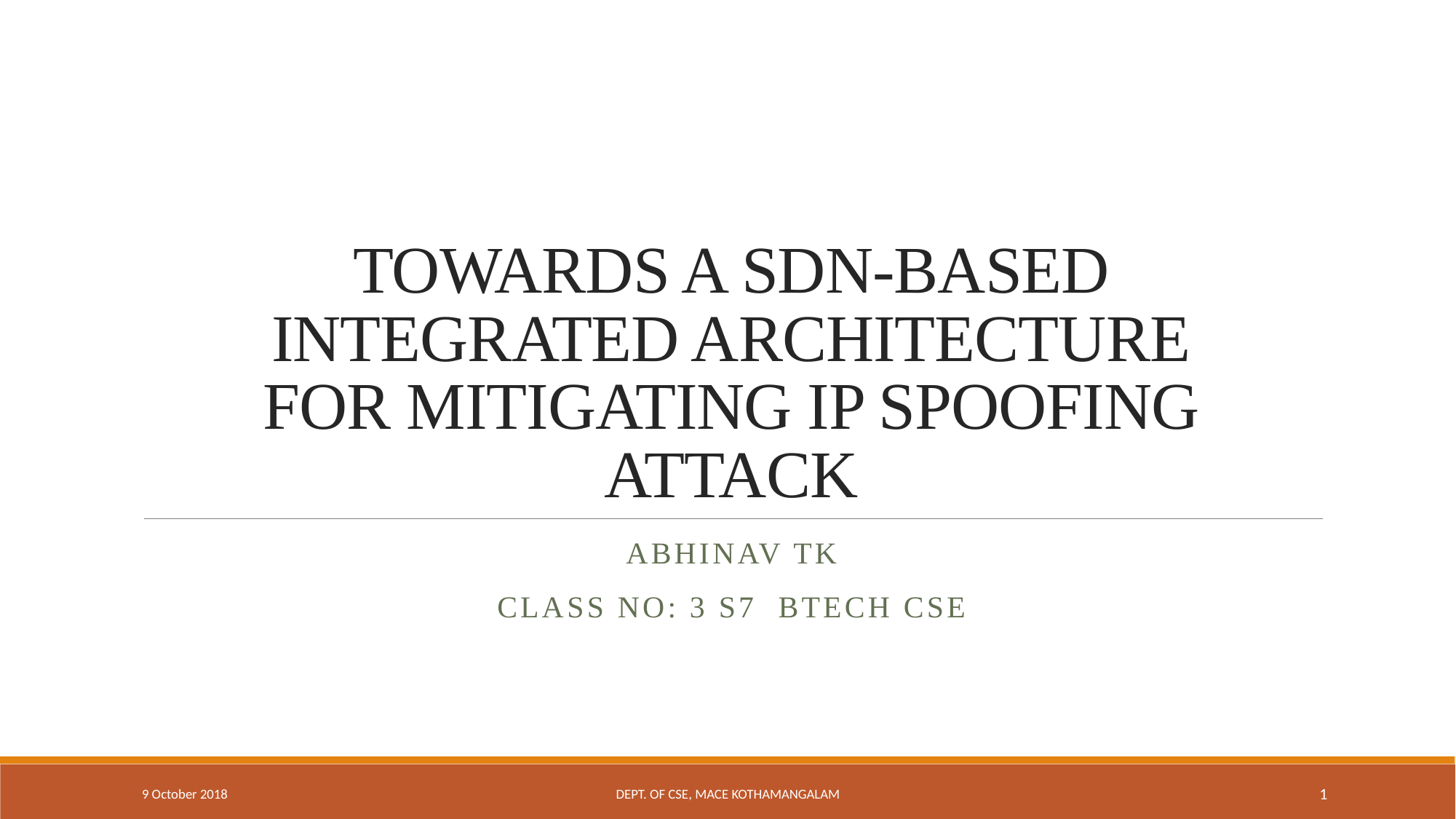

# TOWARDS A SDN-BASED INTEGRATED ARCHITECTURE FOR MITIGATING IP SPOOFING ATTACK
Abhinav TK
Class no: 3 s7  btech cse
9 October 2018
Dept. of CSE, MACE Kothamangalam
1